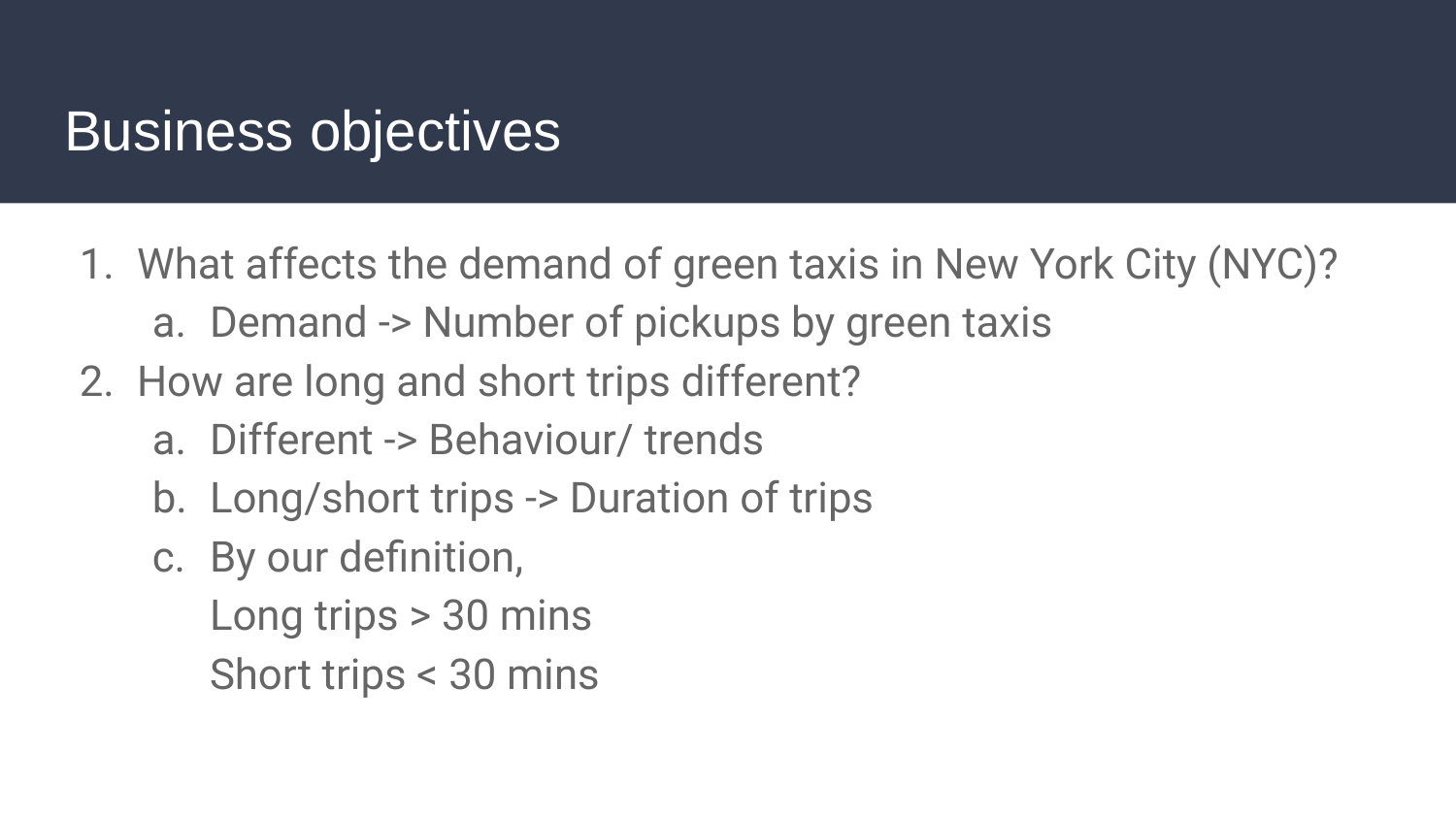

# Business objectives
What affects the demand of green taxis in New York City (NYC)?
Demand -> Number of pickups by green taxis
How are long and short trips different?
Different -> Behaviour/ trends
Long/short trips -> Duration of trips
By our definition,
Long trips > 30 mins
Short trips < 30 mins